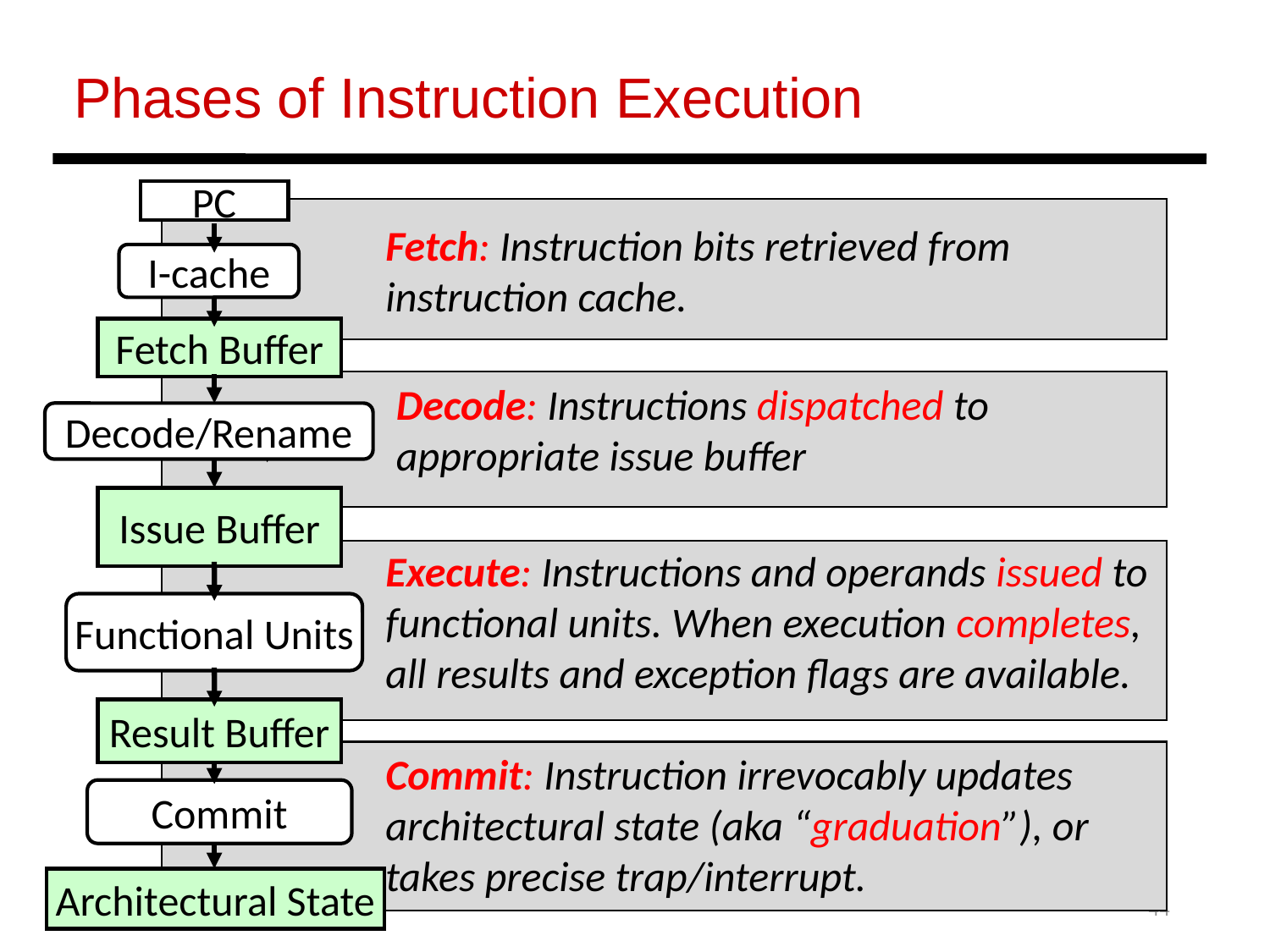

Phases of Instruction Execution

PC

Fetch: Instruction bits retrieved from instruction cache.

I-cache

Fetch Buffer

Decode: Instructions dispatched to appropriate issue buffer

Decode/Rename

Issue Buffer
Execute: Instructions and operands issued to functional units. When execution completes, all results and exception flags are available.

Functional Units

Result Buffer

Commit: Instruction irrevocably updates architectural state (aka “graduation”), or takes precise trap/interrupt.

Commit

Architectural State
44